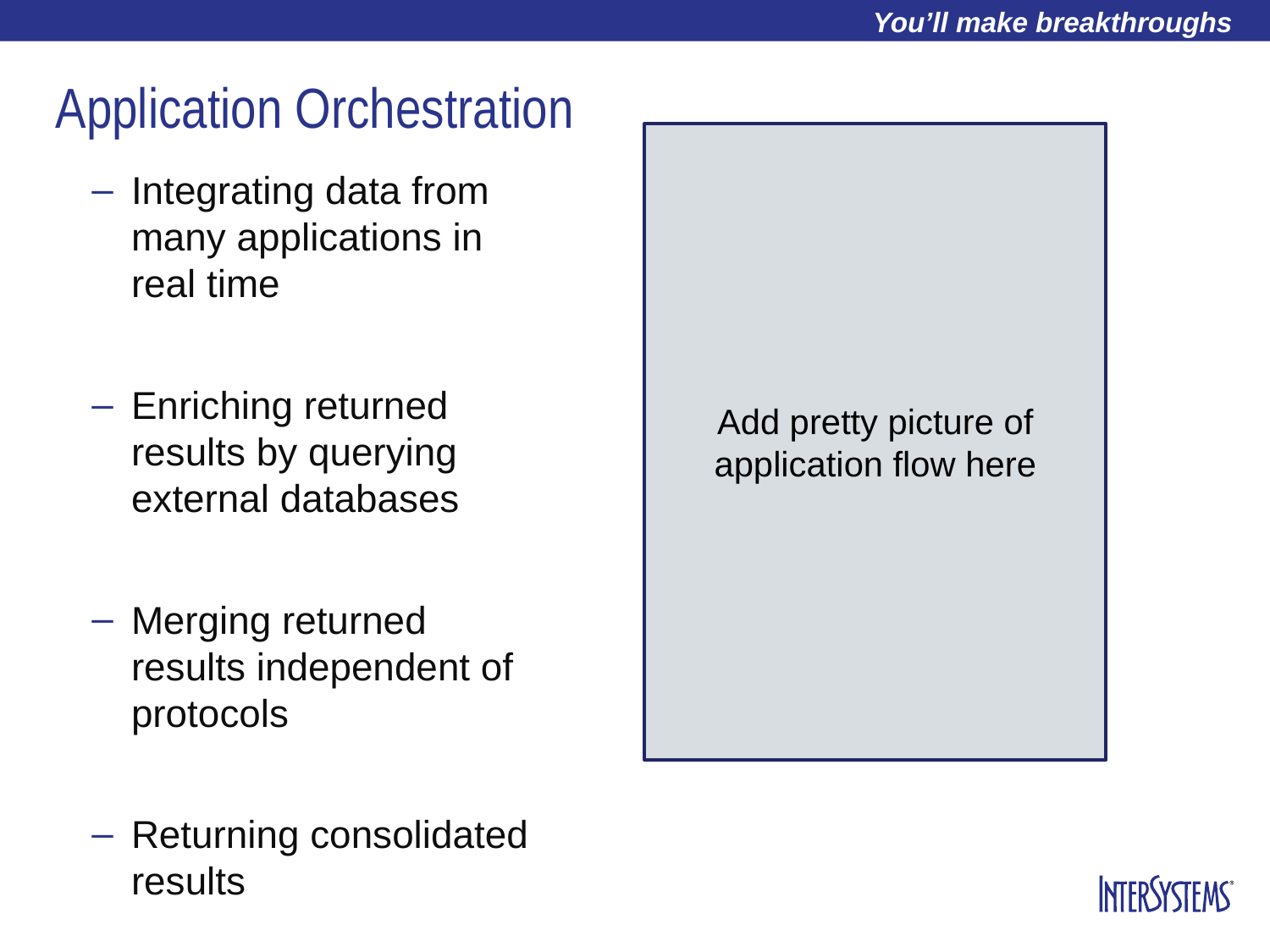

# Application Orchestration
Add pretty picture of application flow here
Integrating data from many applications in real time

Enriching returned results by querying external databases

Merging returned results independent of protocols

Returning consolidated results